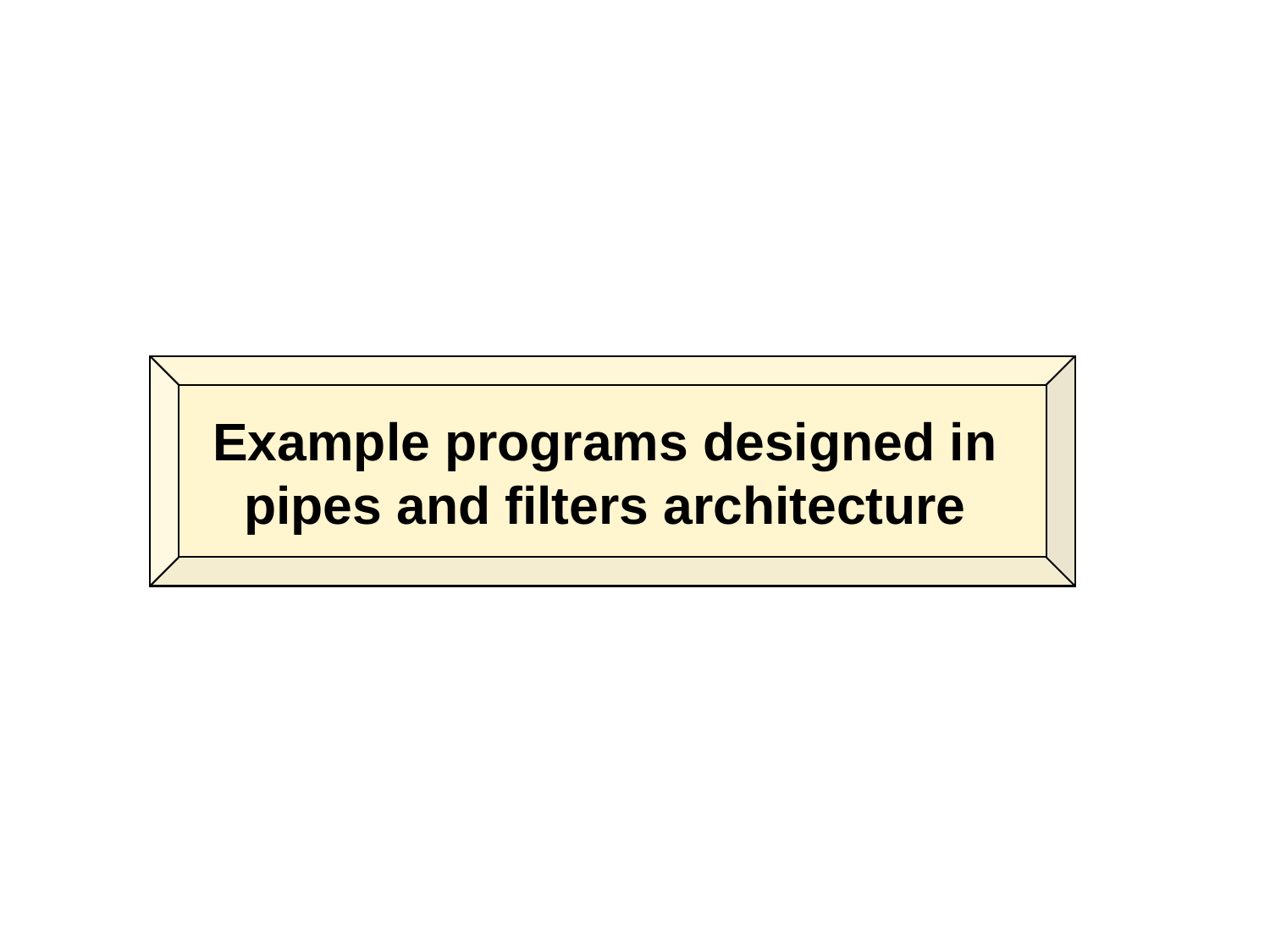

#
Example programs designed in
pipes and filters architecture